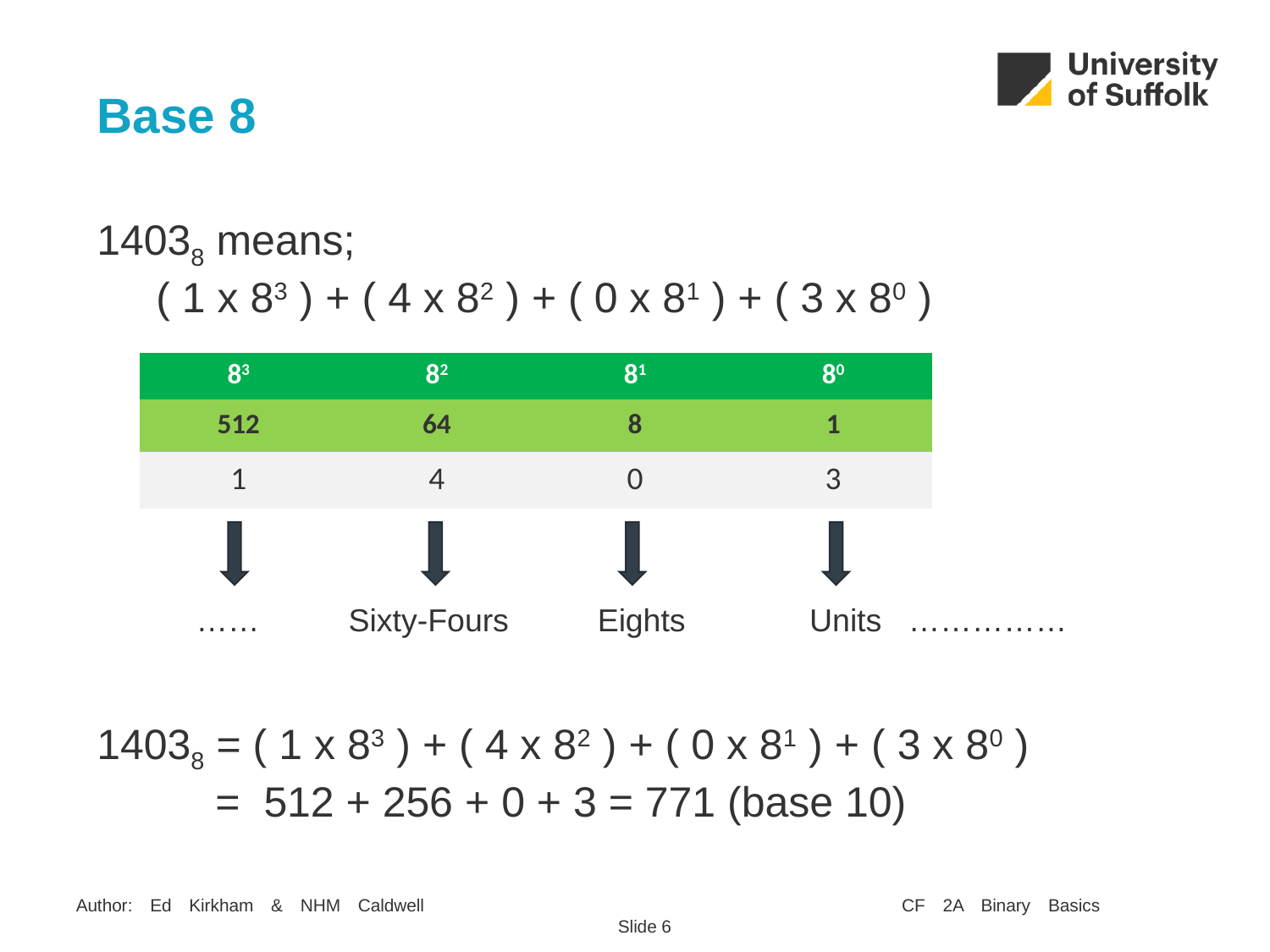

# Base 8
14038 means;
     ( 1 x 83 ) + ( 4 x 82 ) + ( 0 x 81 ) + ( 3 x 80 )
| 83 | 82 | 81 | 80 |
| --- | --- | --- | --- |
| 512 | 64 | 8 | 1 |
| 1 | 4 | 0 | 3 |

……          Sixty-Fours          Eights              Units   ……………
14038 = ( 1 x 83 ) + ( 4 x 82 ) + ( 0 x 81 ) + ( 3 x 80 )
          =  512 + 256 + 0 + 3 = 771 (base 10)